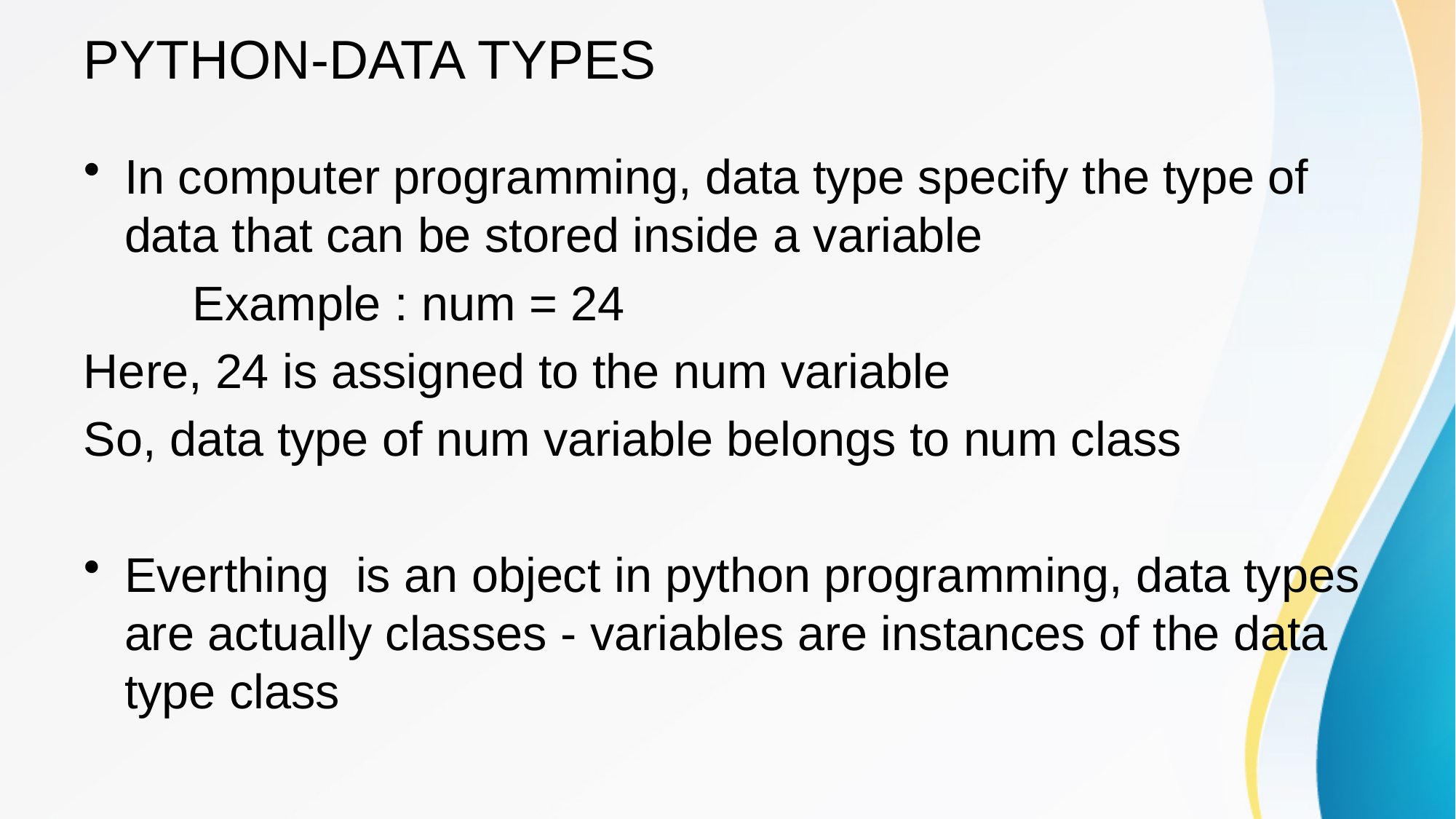

# PYTHON-DATA TYPES
In computer programming, data type specify the type of data that can be stored inside a variable
	Example : num = 24
Here, 24 is assigned to the num variable
So, data type of num variable belongs to num class

Everthing  is an object in python programming, data types are actually classes - variables are instances of the data type class